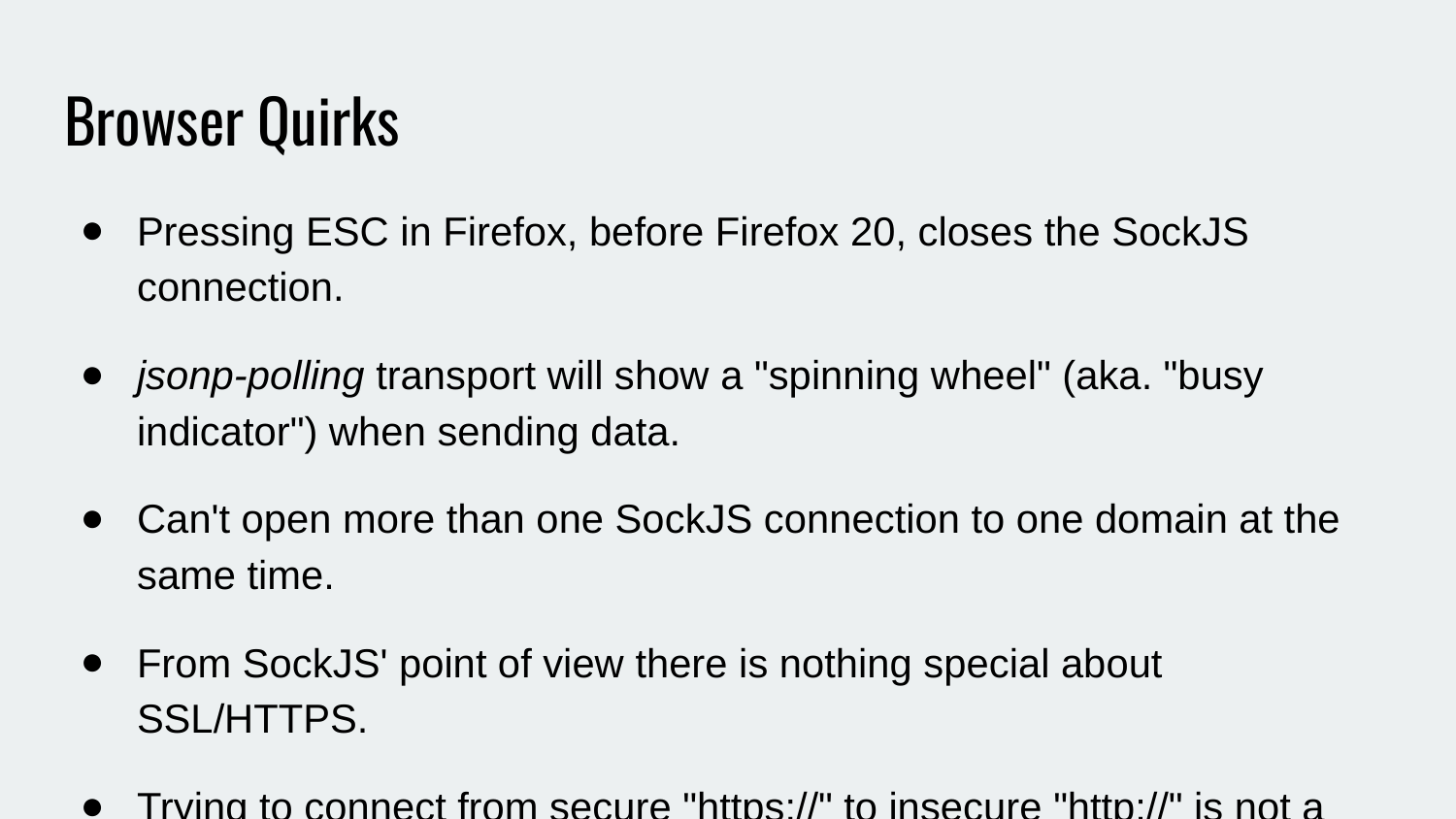

# Browser Quirks
Pressing ESC in Firefox, before Firefox 20, closes the SockJS connection.
jsonp-polling transport will show a "spinning wheel" (aka. "busy indicator") when sending data.
Can't open more than one SockJS connection to one domain at the same time.
From SockJS' point of view there is nothing special about SSL/HTTPS.
Trying to connect from secure "https://" to insecure "http://" is not a good idea.